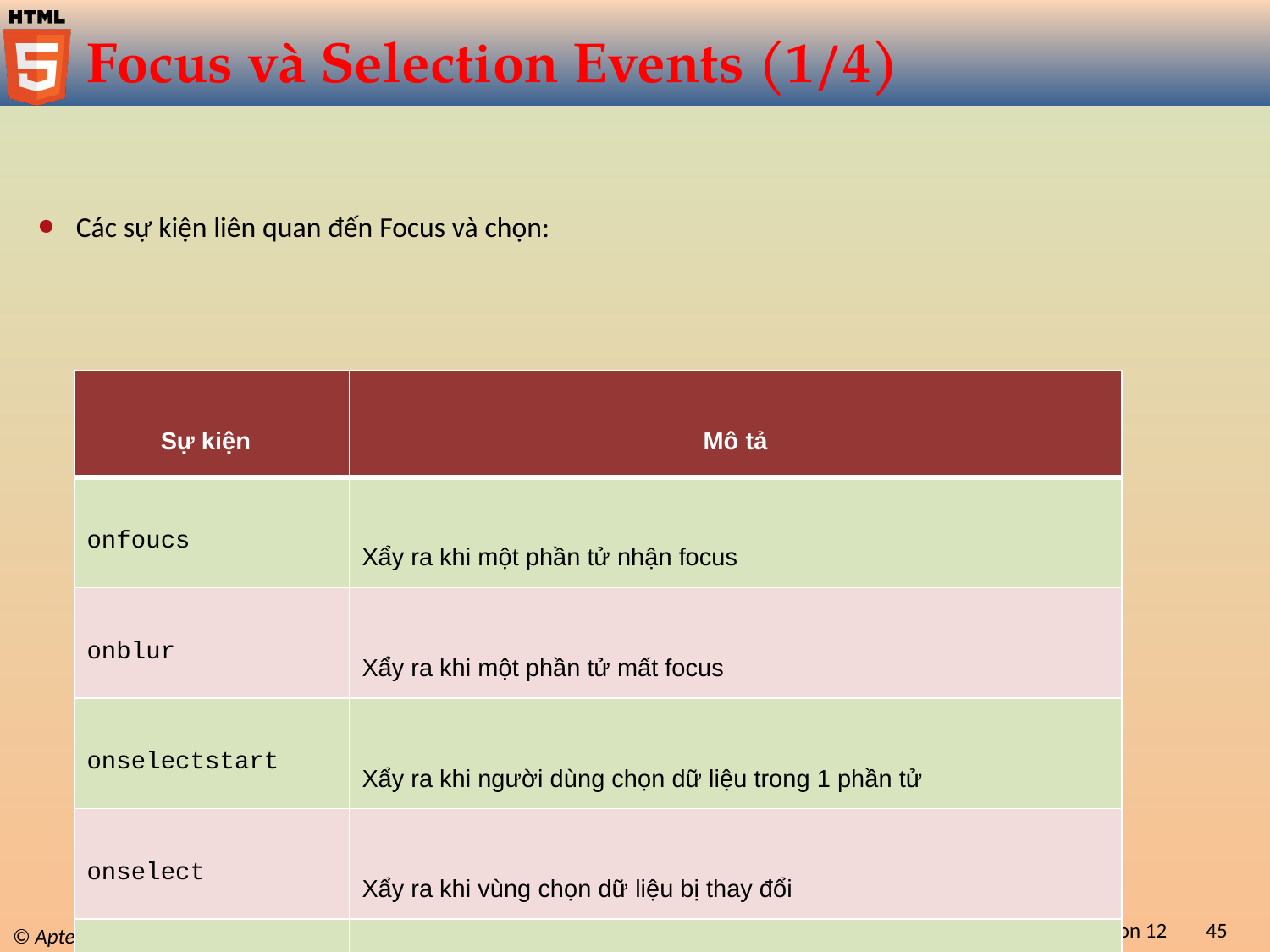

# Focus và Selection Events (1/4)
Các sự kiện liên quan đến Focus và chọn:
| Sự kiện | Mô tả |
| --- | --- |
| onfoucs | Xẩy ra khi một phần tử nhận focus |
| onblur | Xẩy ra khi một phần tử mất focus |
| onselectstart | Xẩy ra khi người dùng chọn dữ liệu trong 1 phần tử |
| onselect | Xẩy ra khi vùng chọn dữ liệu bị thay đổi |
| ondragstart | Xẩy ra khi vùng chọn bị di chuyển |
Introduction to JavaScript / Session 12
45